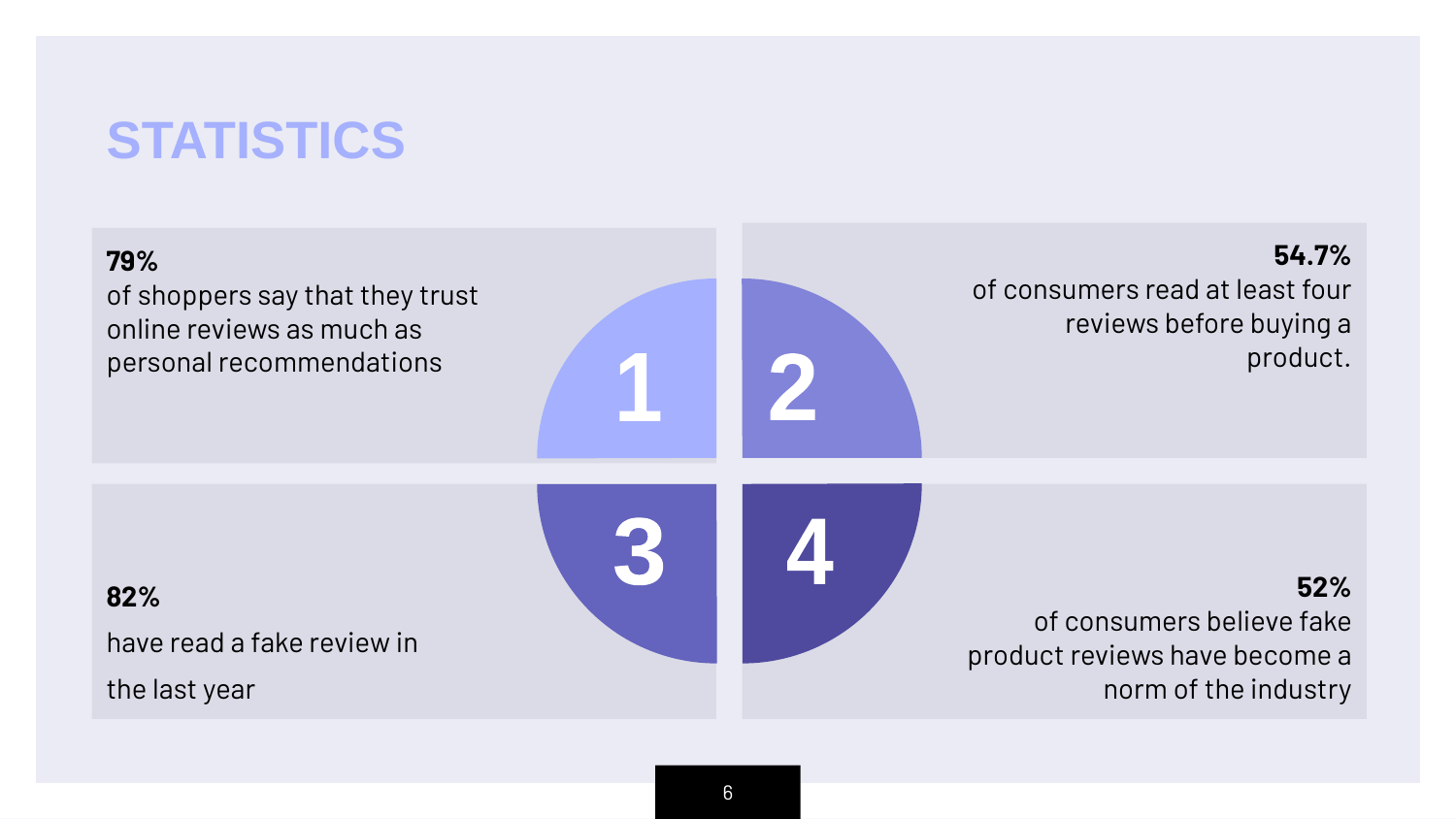

STATISTICS
54.7%
of consumers read at least four reviews before buying a product.
79%
of shoppers say that they trust
online reviews as much as
personal recommendations

1
2

82%
have read a fake review in
the last year
52%
of consumers believe fake product reviews have become a norm of the industry
3
4
6